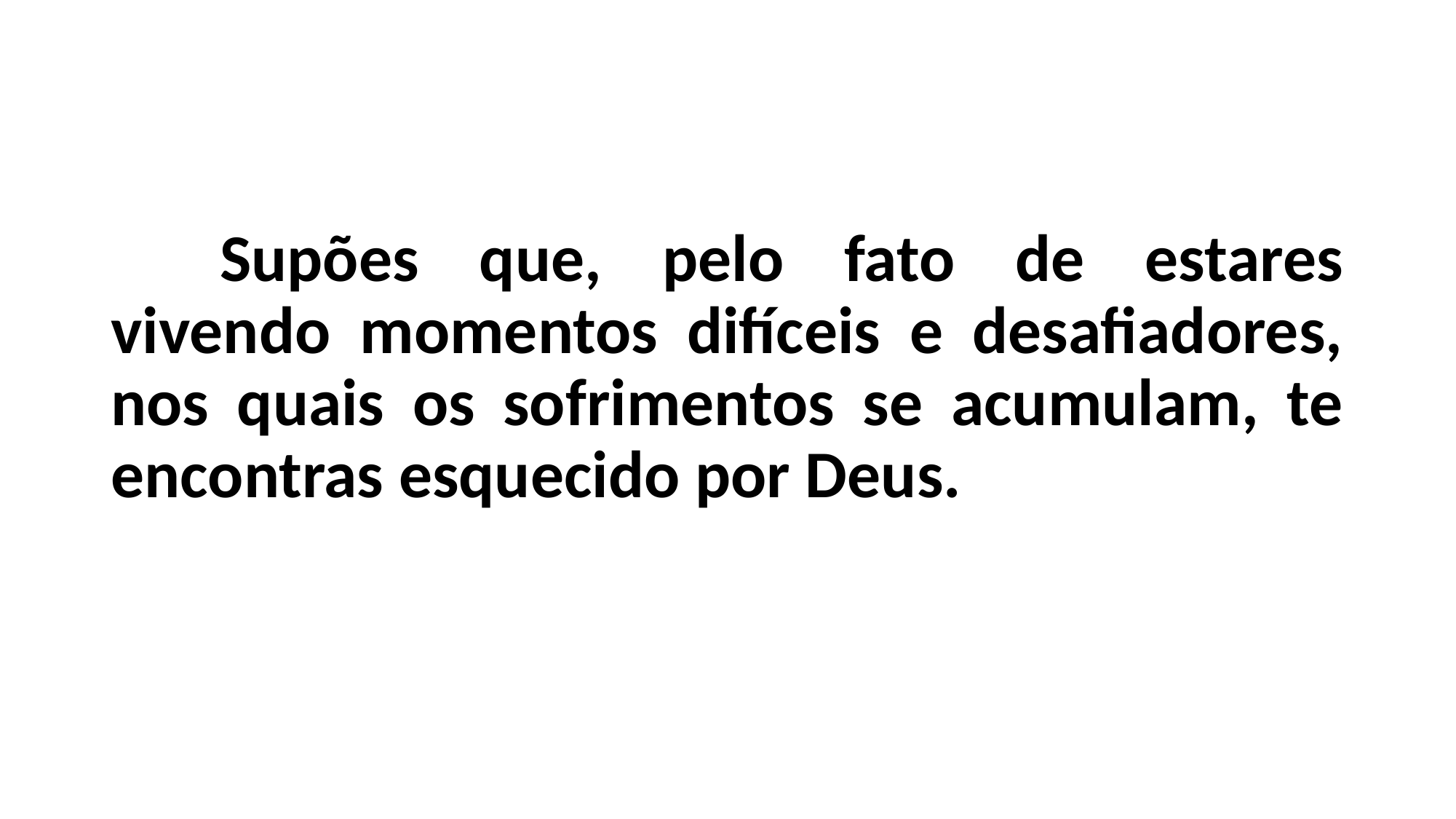

Supões que, pelo fato de estares vivendo momentos difíceis e desafiadores, nos quais os sofrimentos se acumulam, te encontras esquecido por Deus.